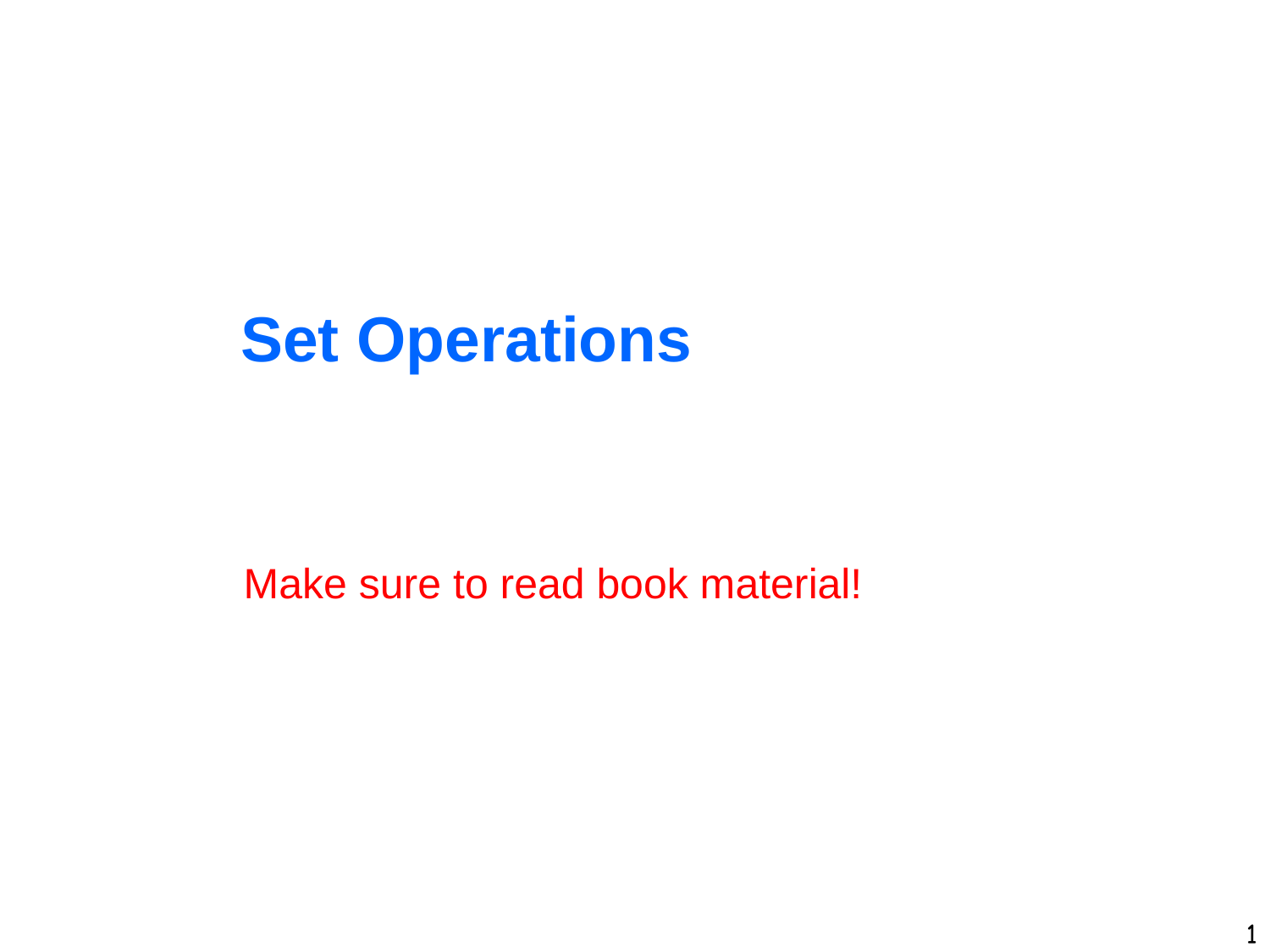

# Set Operations
Make sure to read book material!
1